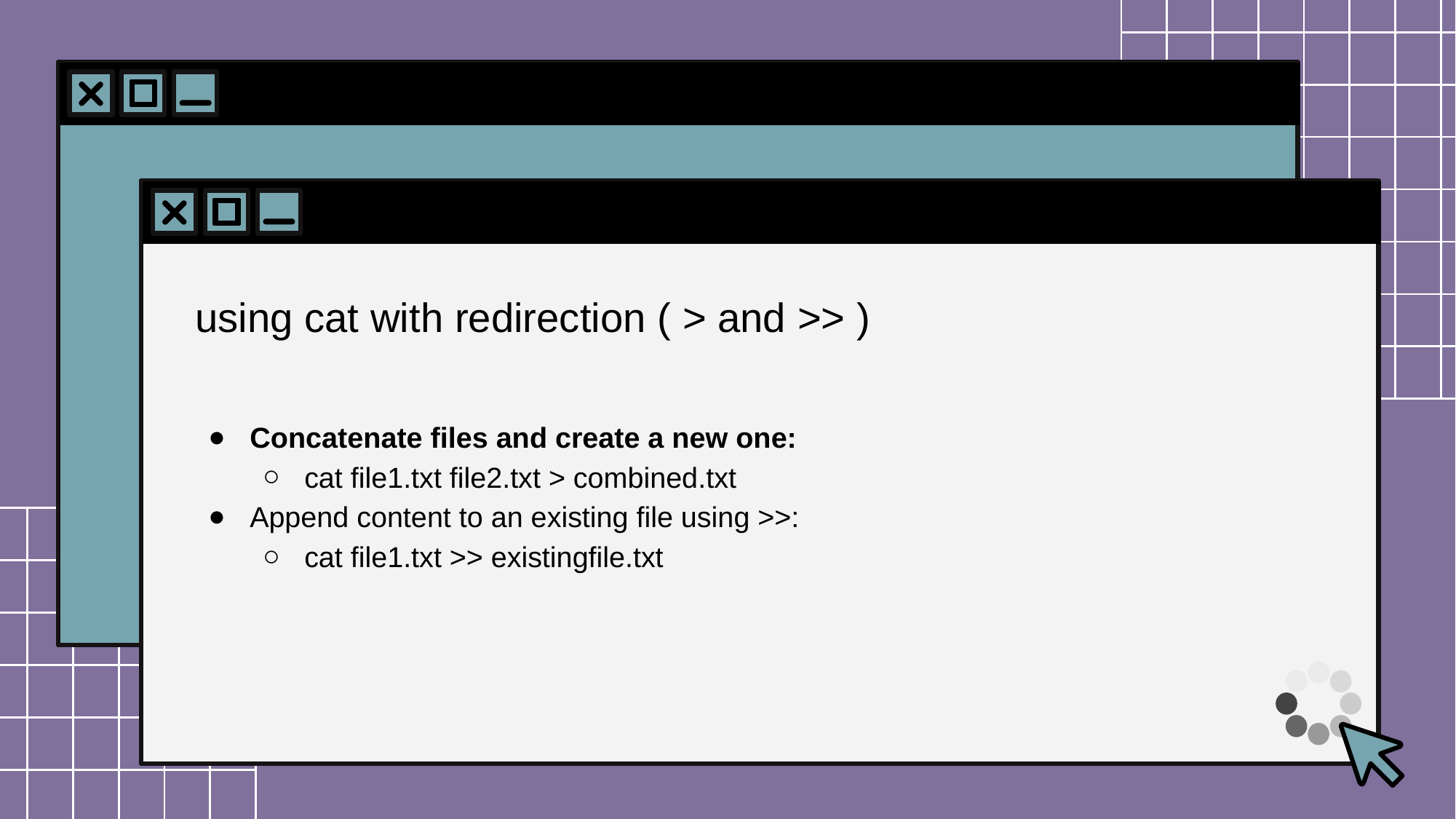

# using cat with redirection ( > and >> )
Concatenate files and create a new one:
cat file1.txt file2.txt > combined.txt
Append content to an existing file using >>:
cat file1.txt >> existingfile.txt